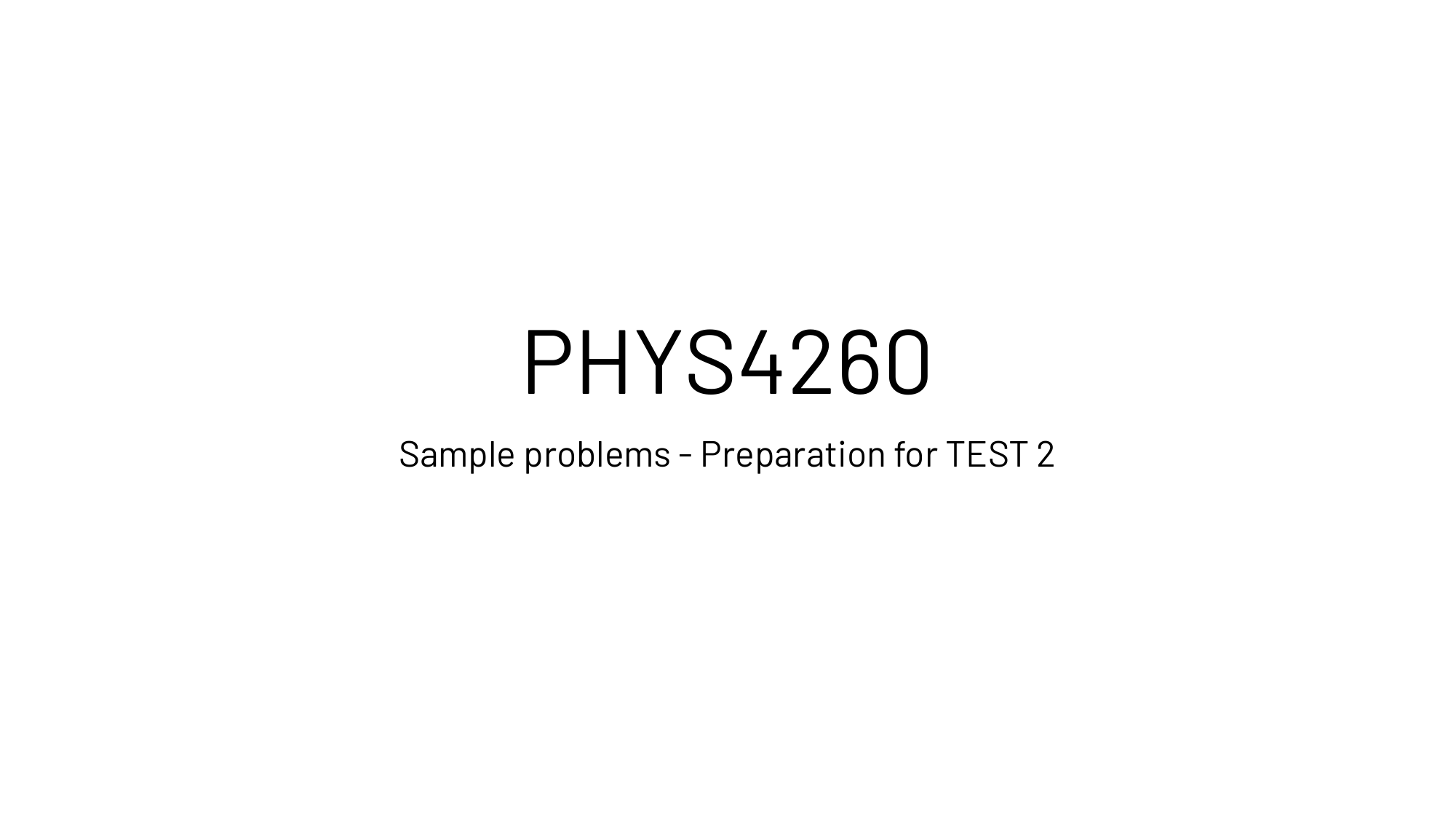

# PHYS4260
Sample problems - Preparation for TEST 2